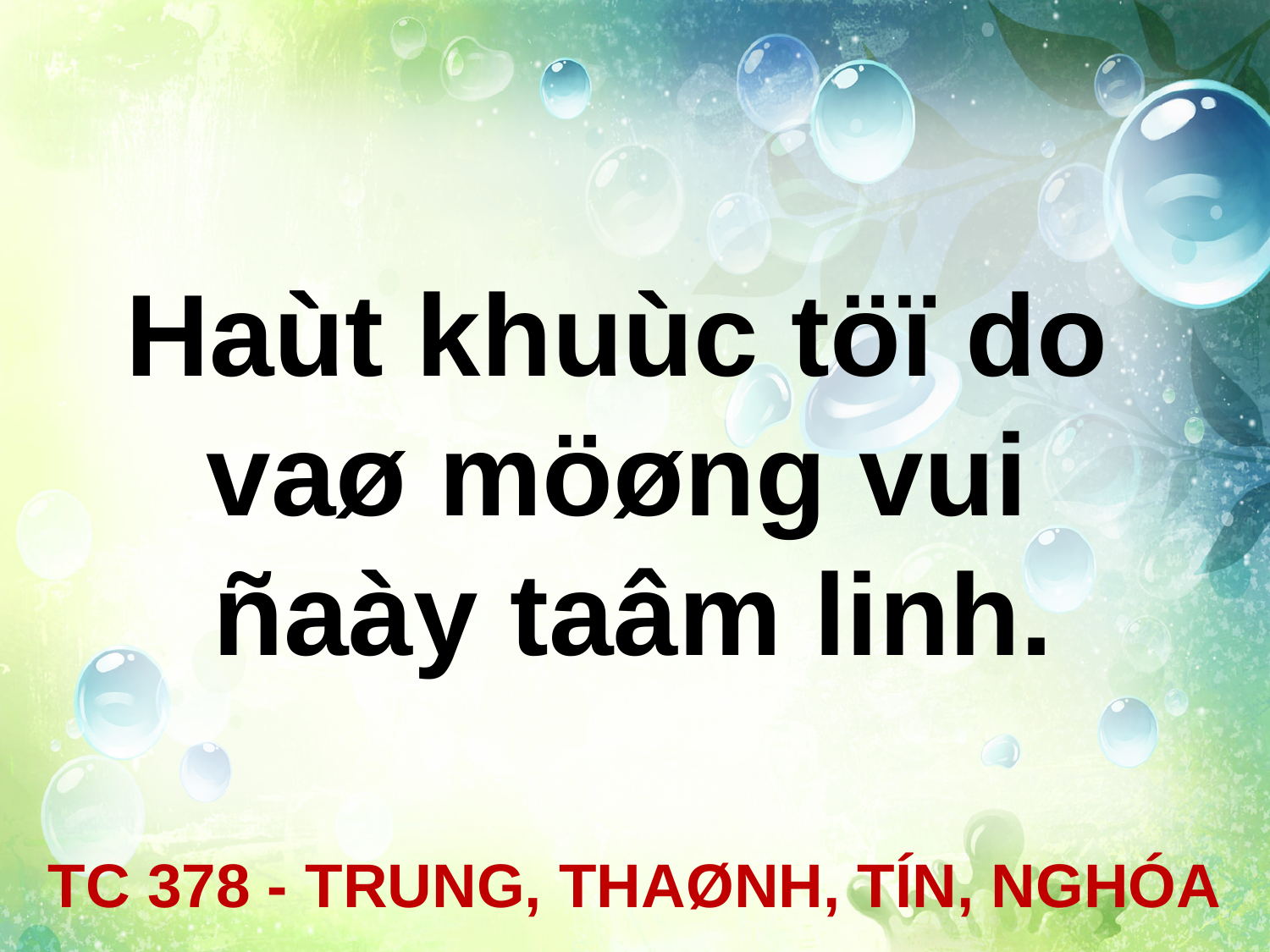

Haùt khuùc töï do
vaø möøng vui
ñaày taâm linh.
TC 378 - TRUNG, THAØNH, TÍN, NGHÓA